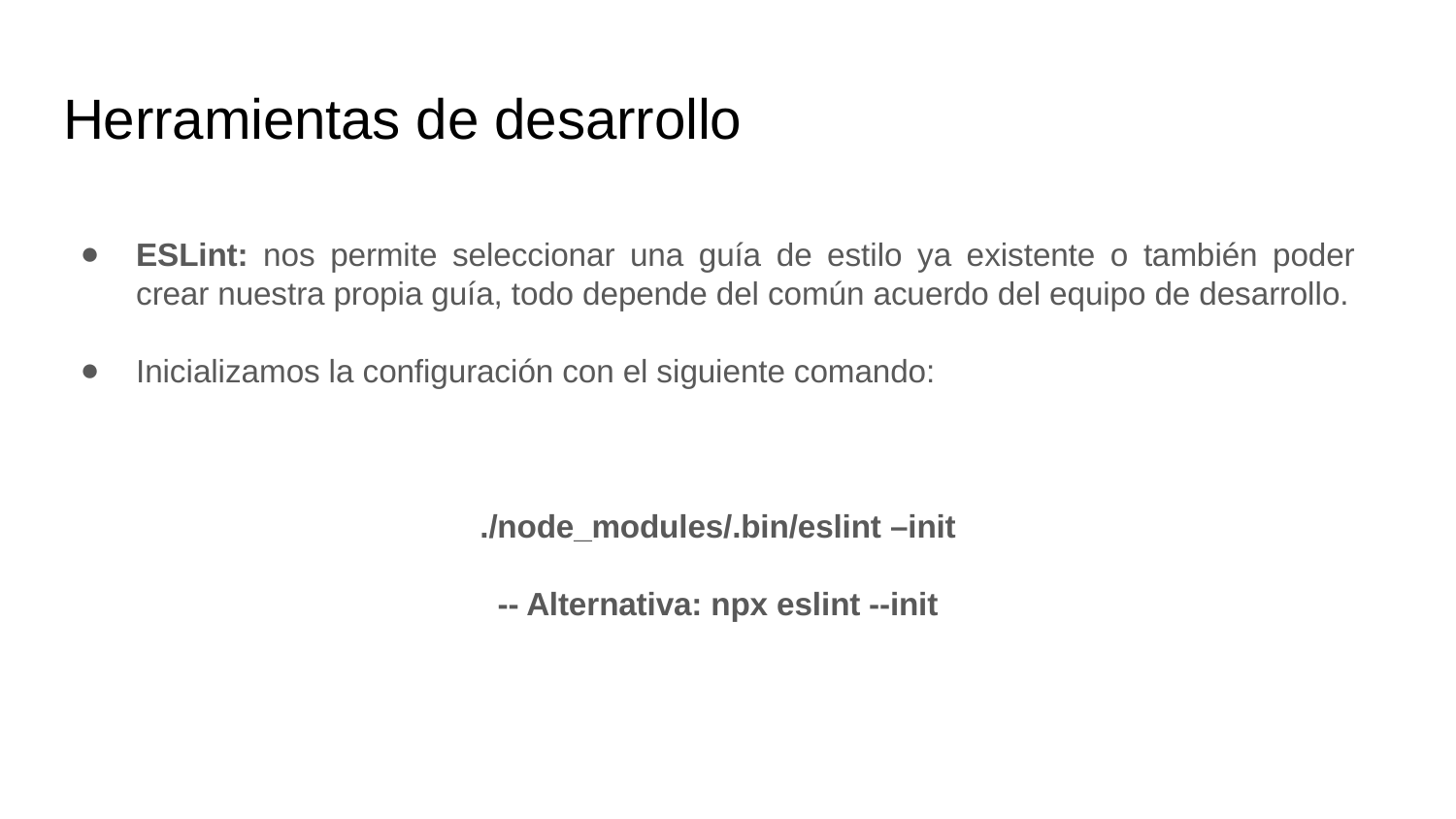

# Herramientas de desarrollo

ESLint: nos permite seleccionar una guía de estilo ya existente o también poder crear nuestra propia guía, todo depende del común acuerdo del equipo de desarrollo.

Inicializamos la configuración con el siguiente comando:

./node_modules/.bin/eslint –init

-- Alternativa: npx eslint --init